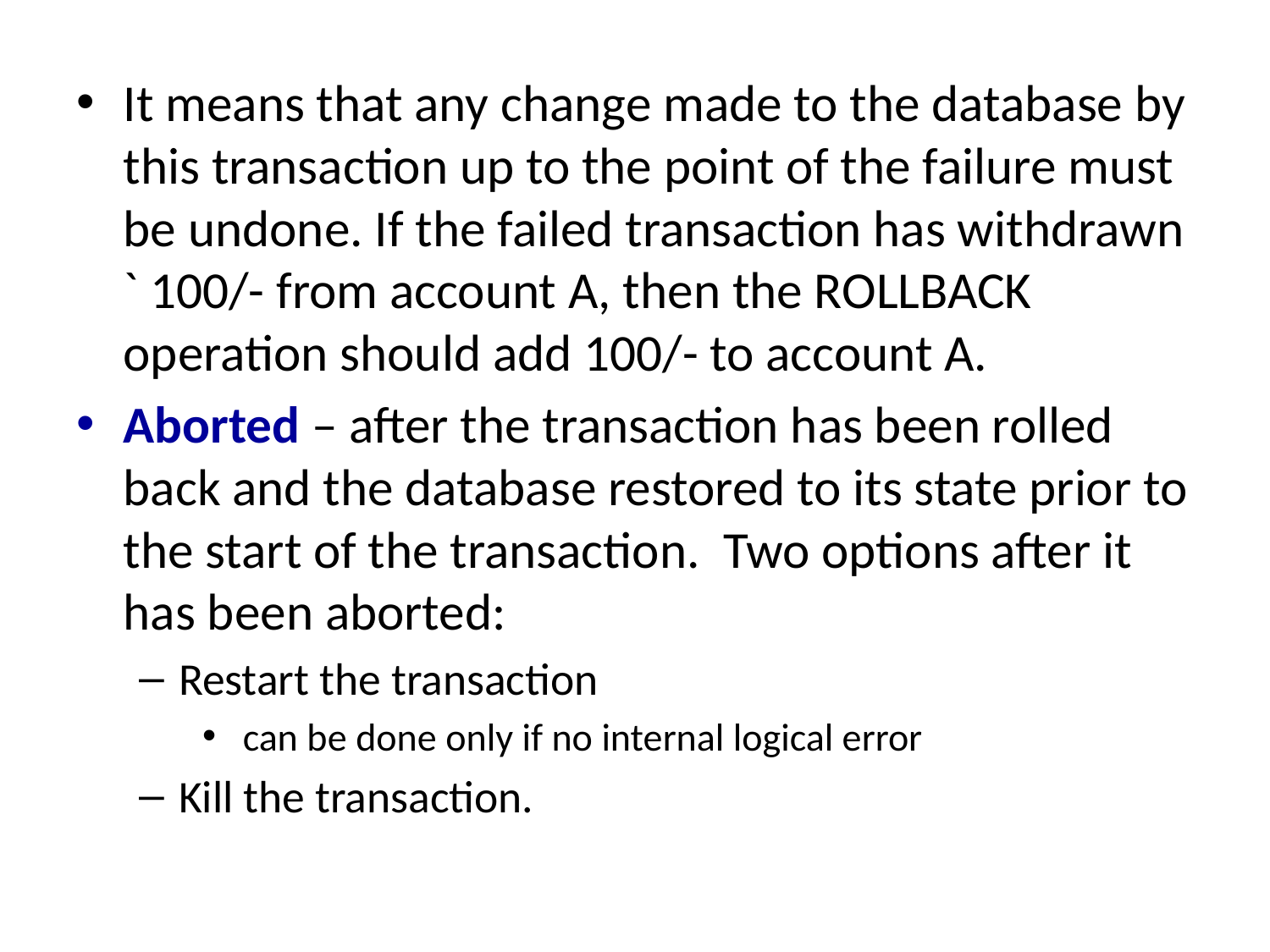

It means that any change made to the database by this transaction up to the point of the failure must be undone. If the failed transaction has withdrawn ` 100/- from account A, then the ROLLBACK operation should add 100/- to account A.
Aborted – after the transaction has been rolled back and the database restored to its state prior to the start of the transaction.  Two options after it has been aborted:
Restart the transaction
 can be done only if no internal logical error
Kill the transaction.